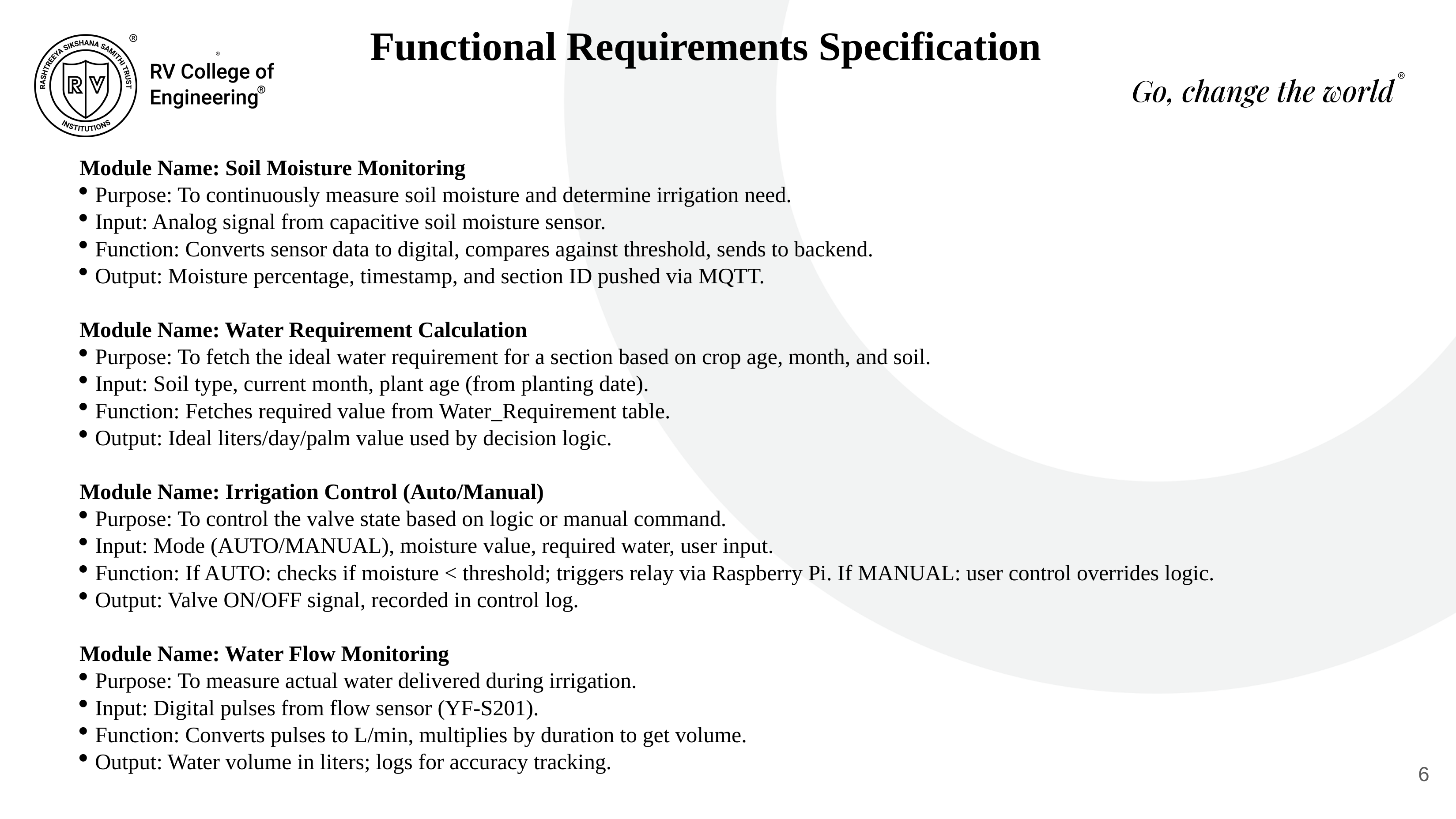

Functional Requirements Specification

Module Name: Soil Moisture Monitoring
Purpose: To continuously measure soil moisture and determine irrigation need.
Input: Analog signal from capacitive soil moisture sensor.
Function: Converts sensor data to digital, compares against threshold, sends to backend.
Output: Moisture percentage, timestamp, and section ID pushed via MQTT.

Module Name: Water Requirement Calculation
Purpose: To fetch the ideal water requirement for a section based on crop age, month, and soil.
Input: Soil type, current month, plant age (from planting date).
Function: Fetches required value from Water_Requirement table.
Output: Ideal liters/day/palm value used by decision logic.

Module Name: Irrigation Control (Auto/Manual)
Purpose: To control the valve state based on logic or manual command.
Input: Mode (AUTO/MANUAL), moisture value, required water, user input.
Function: If AUTO: checks if moisture < threshold; triggers relay via Raspberry Pi. If MANUAL: user control overrides logic.
Output: Valve ON/OFF signal, recorded in control log.

Module Name: Water Flow Monitoring
Purpose: To measure actual water delivered during irrigation.
Input: Digital pulses from flow sensor (YF-S201).
Function: Converts pulses to L/min, multiplies by duration to get volume.
Output: Water volume in liters; logs for accuracy tracking.

6